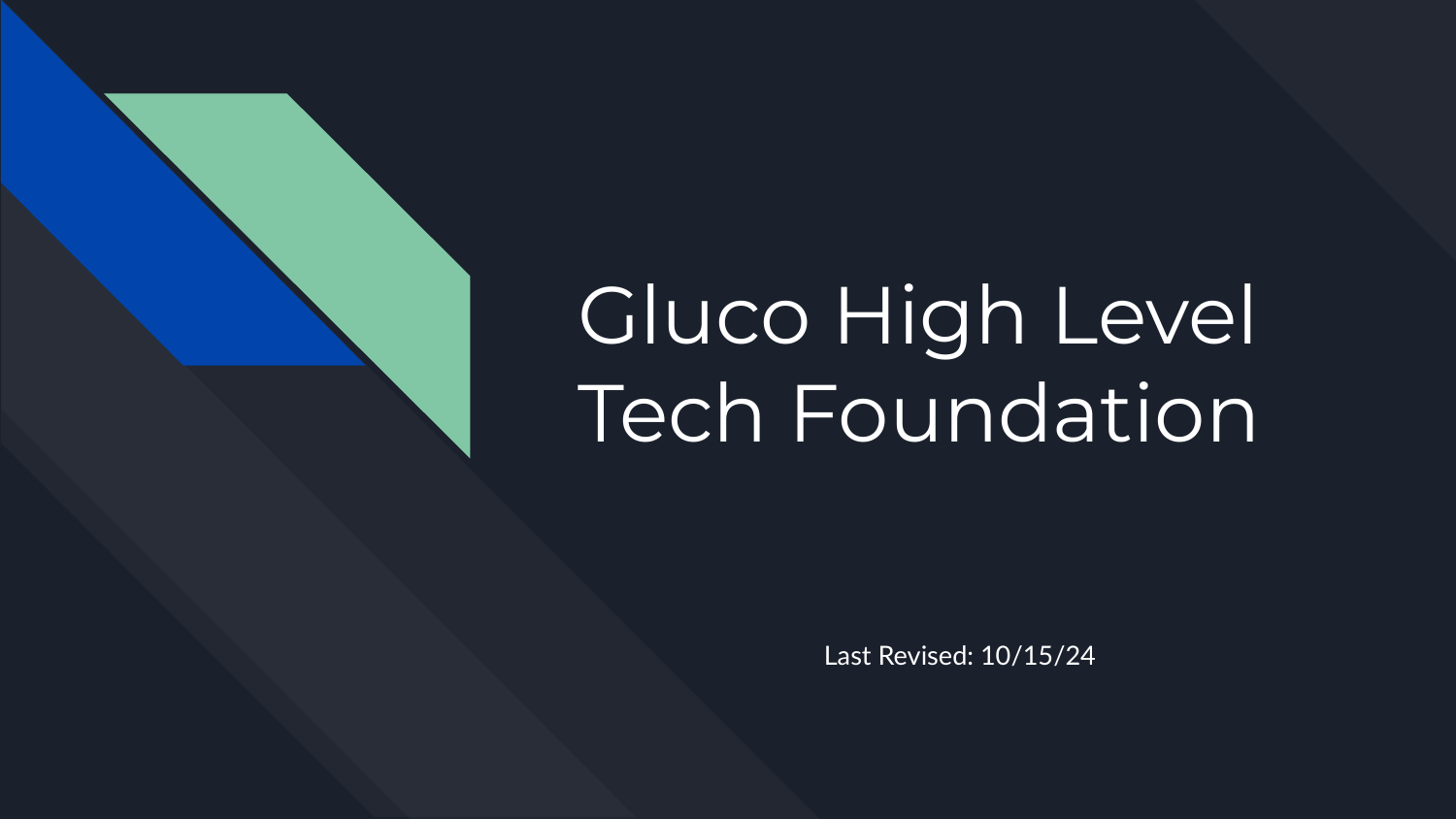

# Gluco High Level Tech Foundation
Last Revised: 10/15/24